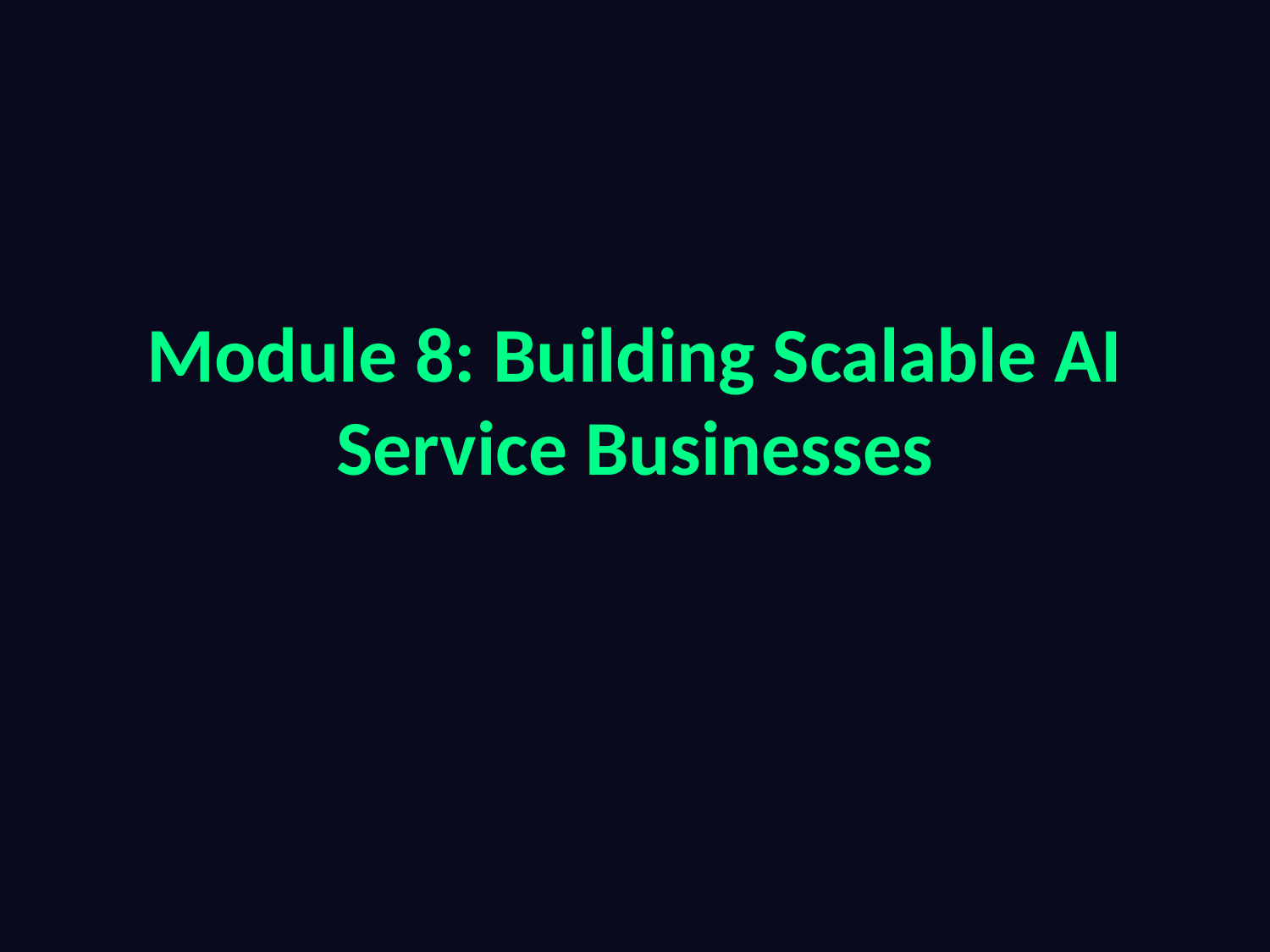

# Module 8: Building Scalable AI Service Businesses